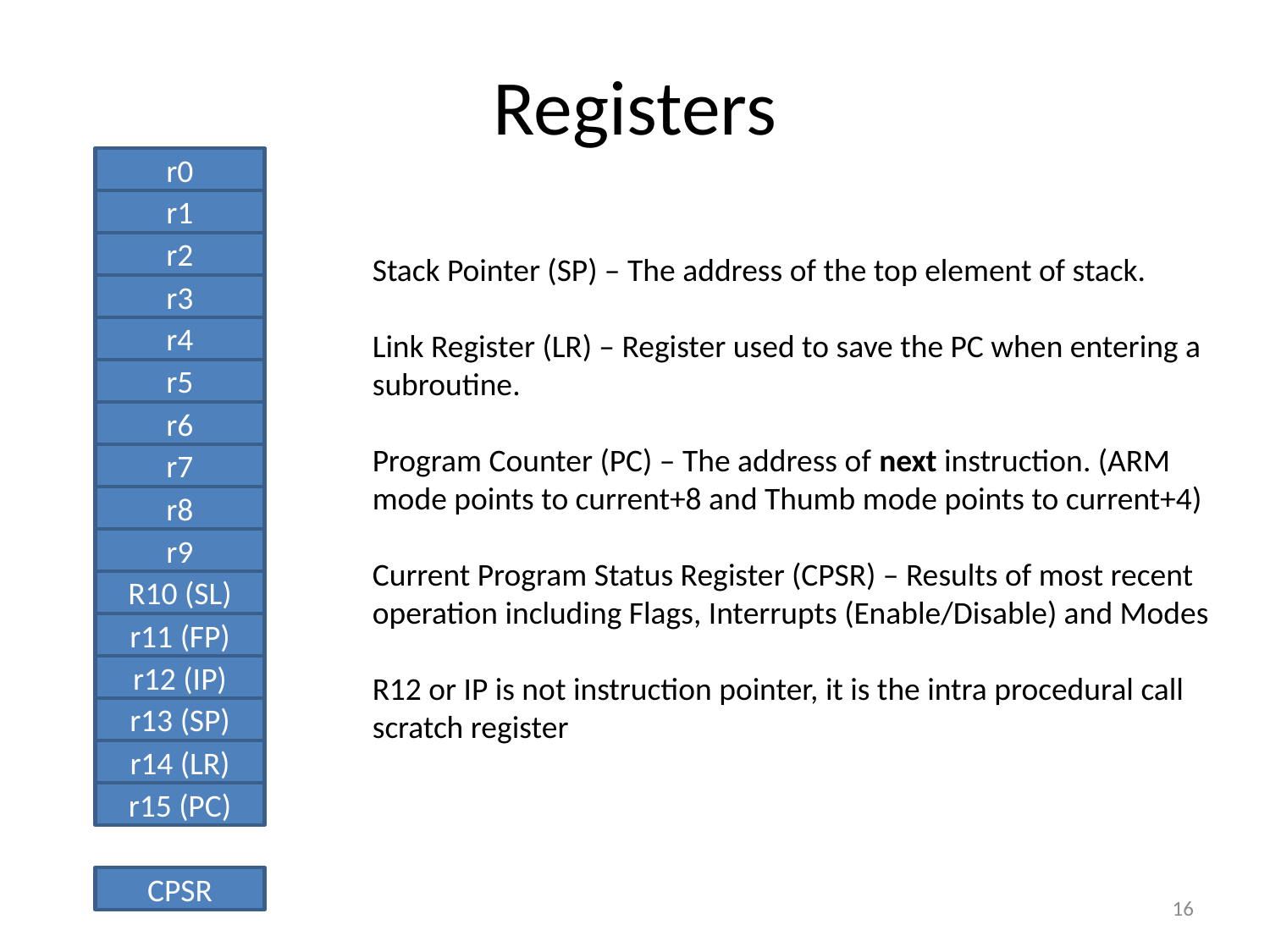

# Registers
r0
r1
r2
Stack Pointer (SP) – The address of the top element of stack.

Link Register (LR) – Register used to save the PC when entering a subroutine.

Program Counter (PC) – The address of next instruction. (ARM mode points to current+8 and Thumb mode points to current+4)

Current Program Status Register (CPSR) – Results of most recent operation including Flags, Interrupts (Enable/Disable) and Modes

R12 or IP is not instruction pointer, it is the intra procedural call scratch register

r3
r4
r5
r6
r7
r8
r9
R10 (SL)
r11 (FP)
r12 (IP)
r13 (SP)
r14 (LR)
r15 (PC)
CPSR
16